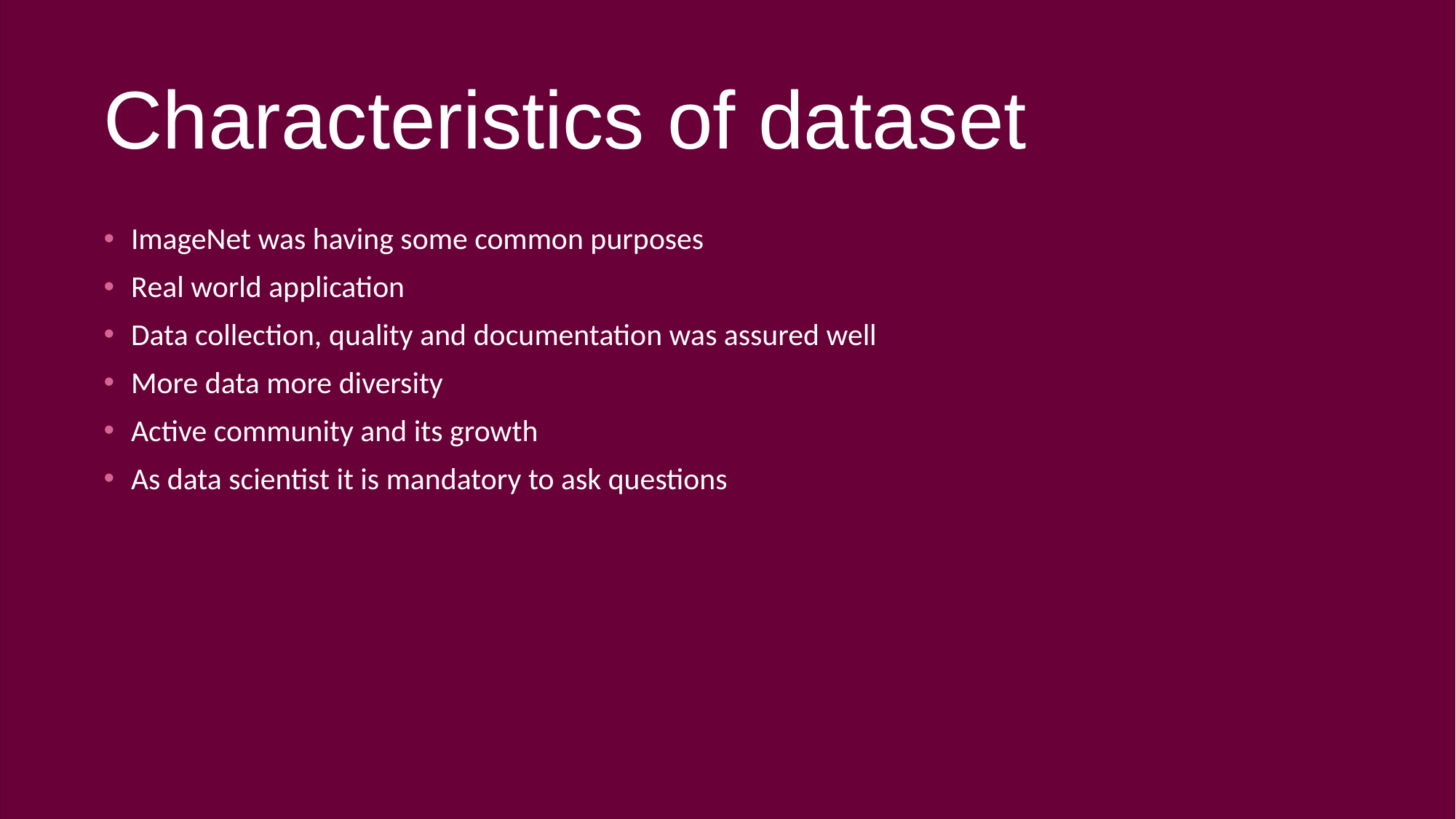

# Characteristics of dataset
ImageNet was having some common purposes
Real world application
Data collection, quality and documentation was assured well
More data more diversity
Active community and its growth
As data scientist it is mandatory to ask questions